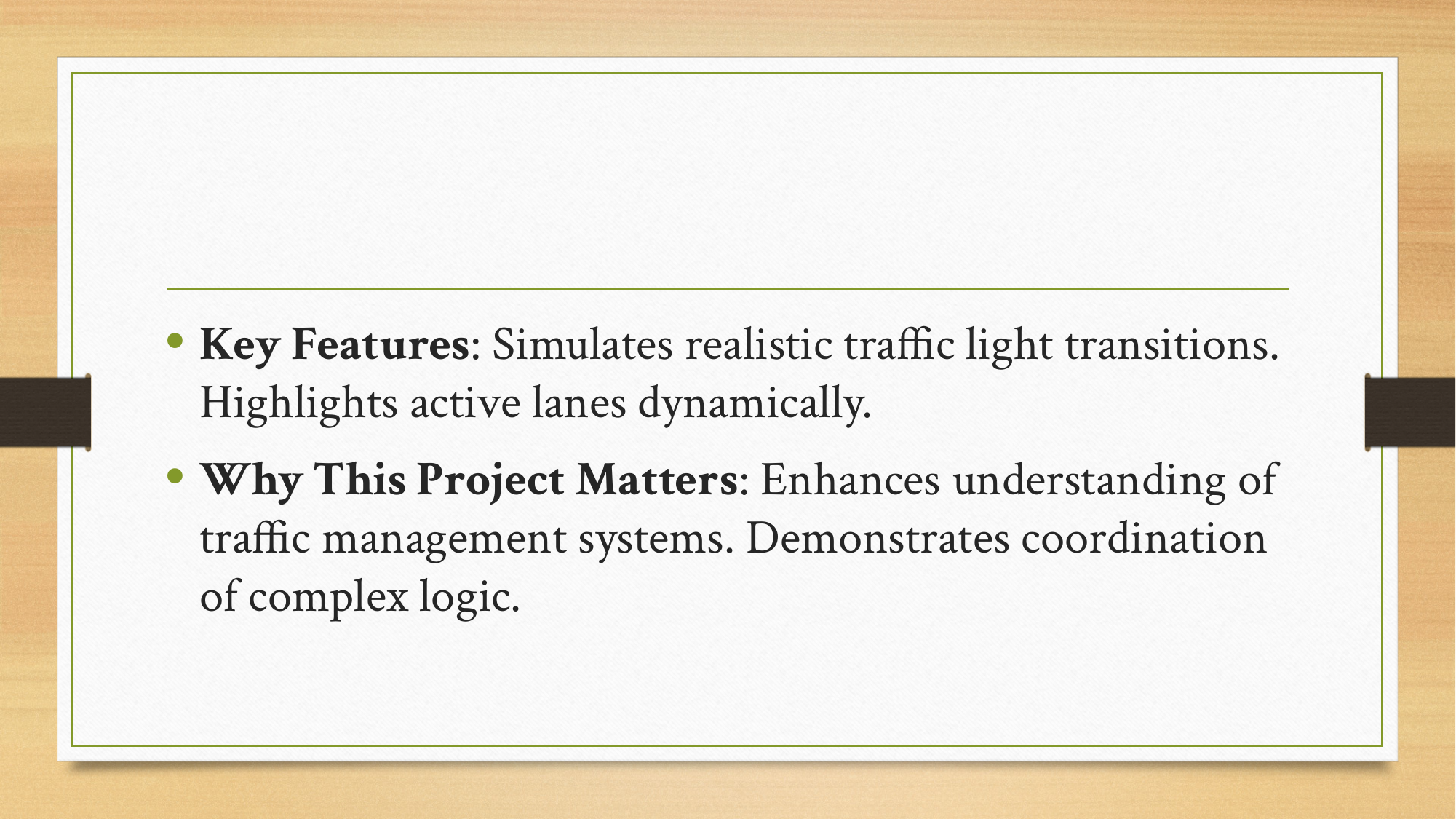

#
Key Features: Simulates realistic traffic light transitions. Highlights active lanes dynamically.
Why This Project Matters: Enhances understanding of traffic management systems. Demonstrates coordination of complex logic.